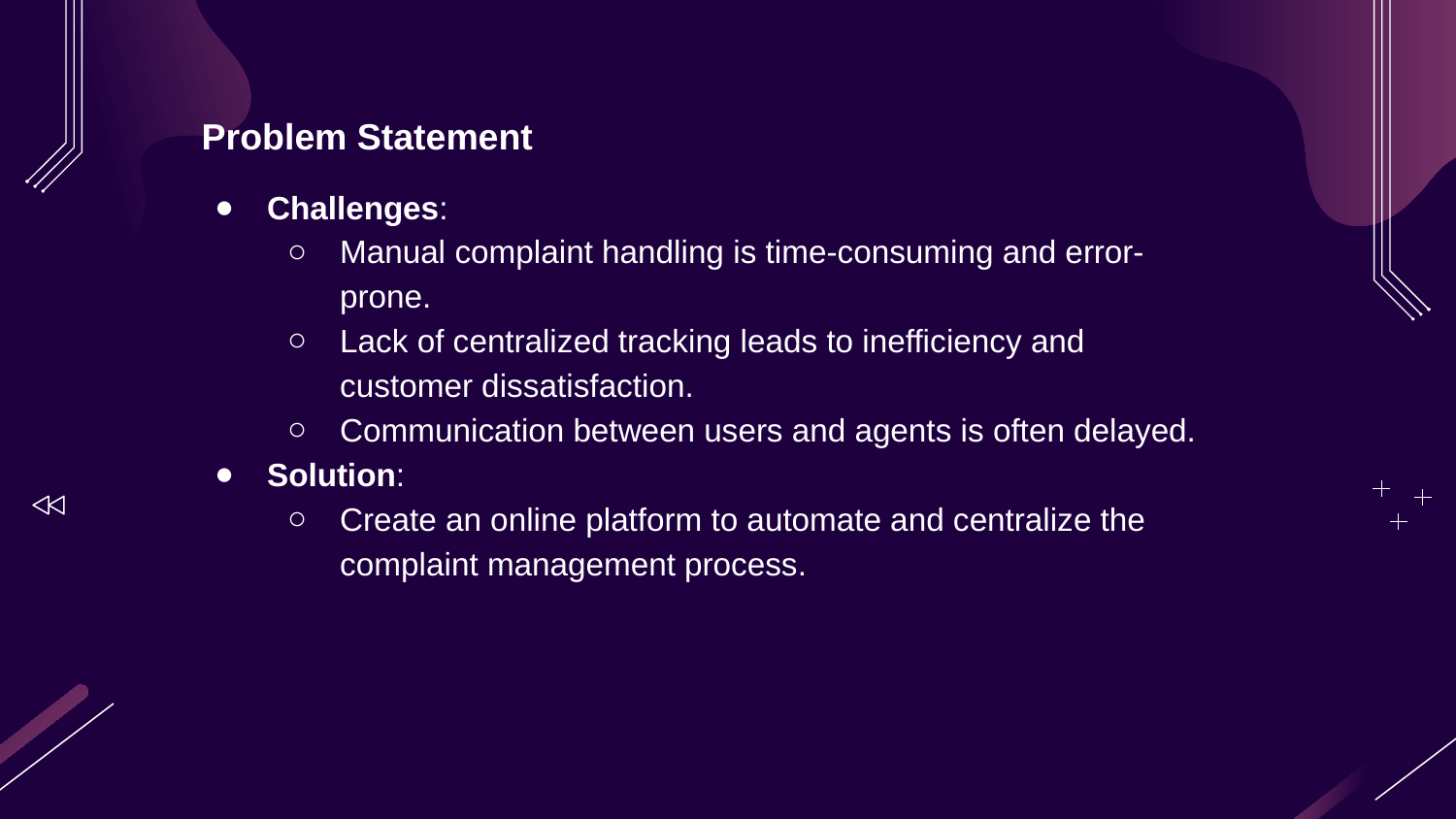

Problem Statement
Challenges:
Manual complaint handling is time-consuming and error-prone.
Lack of centralized tracking leads to inefficiency and customer dissatisfaction.
Communication between users and agents is often delayed.
Solution:
Create an online platform to automate and centralize the complaint management process.